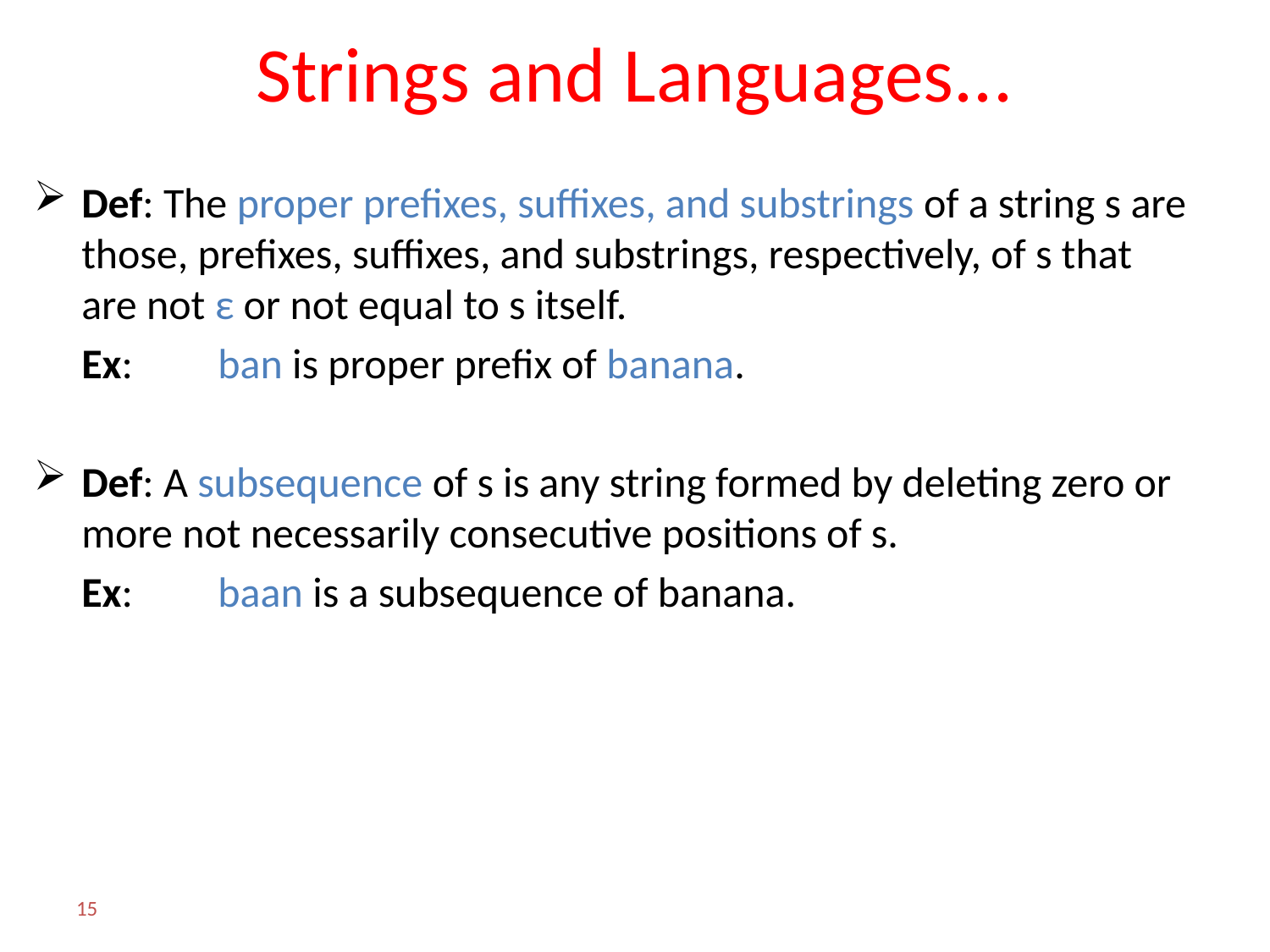

# Strings and Languages...
Def: The proper prefixes, suffixes, and substrings of a string s are 	those, prefixes, suffixes, and substrings, respectively, of s that 	are not ε or not equal to s itself.
	Ex: 	 ban is proper prefix of banana.

Def: A subsequence of s is any string formed by deleting zero or 	more not necessarily consecutive positions of s.
	Ex: 	 baan is a subsequence of banana.
15